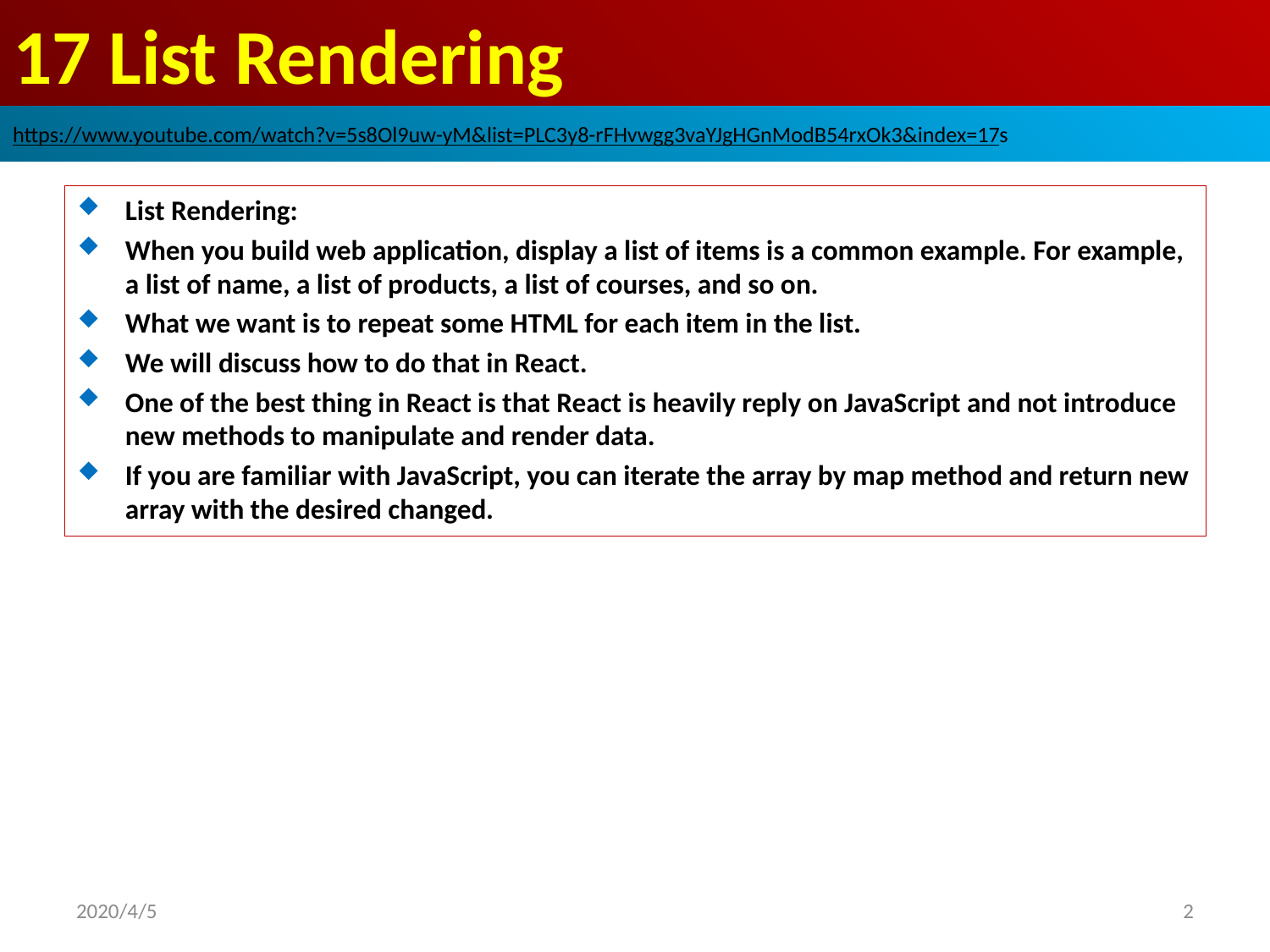

# 17 List Rendering
https://www.youtube.com/watch?v=5s8Ol9uw-yM&list=PLC3y8-rFHvwgg3vaYJgHGnModB54rxOk3&index=17s
List Rendering:
When you build web application, display a list of items is a common example. For example, a list of name, a list of products, a list of courses, and so on.
What we want is to repeat some HTML for each item in the list.
We will discuss how to do that in React.
One of the best thing in React is that React is heavily reply on JavaScript and not introduce new methods to manipulate and render data.
If you are familiar with JavaScript, you can iterate the array by map method and return new array with the desired changed.

2020/4/5
2